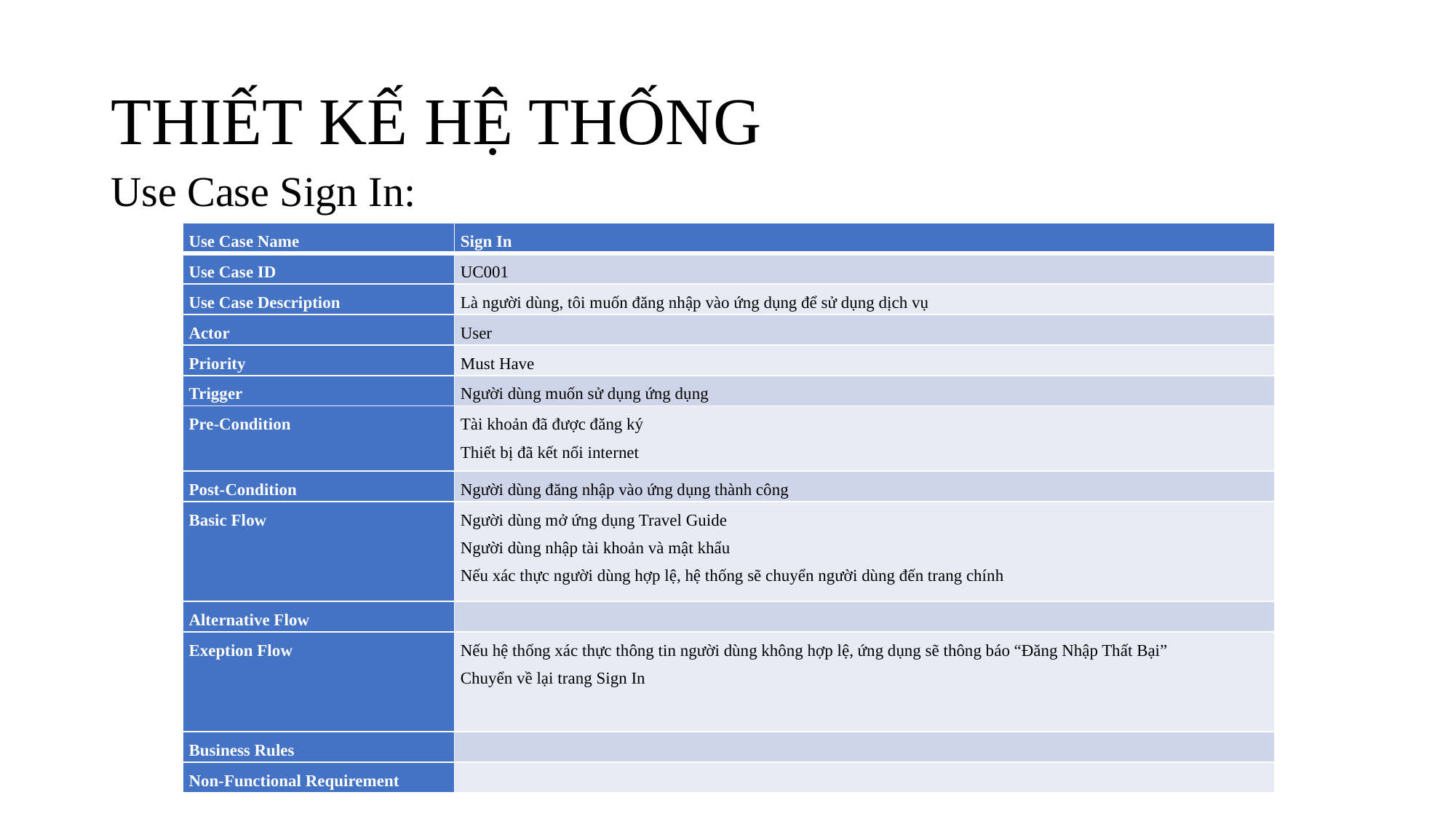

# THIẾT KẾ HỆ THỐNG
Use Case Sign In:
| Use Case Name | Sign In |
| --- | --- |
| Use Case ID | UC001 |
| Use Case Description | Là người dùng, tôi muốn đăng nhập vào ứng dụng để sử dụng dịch vụ |
| Actor | User |
| Priority | Must Have |
| Trigger | Người dùng muốn sử dụng ứng dụng |
| Pre-Condition | Tài khoản đã được đăng ký Thiết bị đã kết nối internet |
| Post-Condition | Người dùng đăng nhập vào ứng dụng thành công |
| Basic Flow | Người dùng mở ứng dụng Travel Guide Người dùng nhập tài khoản và mật khẩu Nếu xác thực người dùng hợp lệ, hệ thống sẽ chuyển người dùng đến trang chính |
| Alternative Flow |  |
| Exeption Flow | Nếu hệ thống xác thực thông tin người dùng không hợp lệ, ứng dụng sẽ thông báo “Đăng Nhập Thất Bại” Chuyển về lại trang Sign In |
| Business Rules |  |
| Non-Functional Requirement |  |